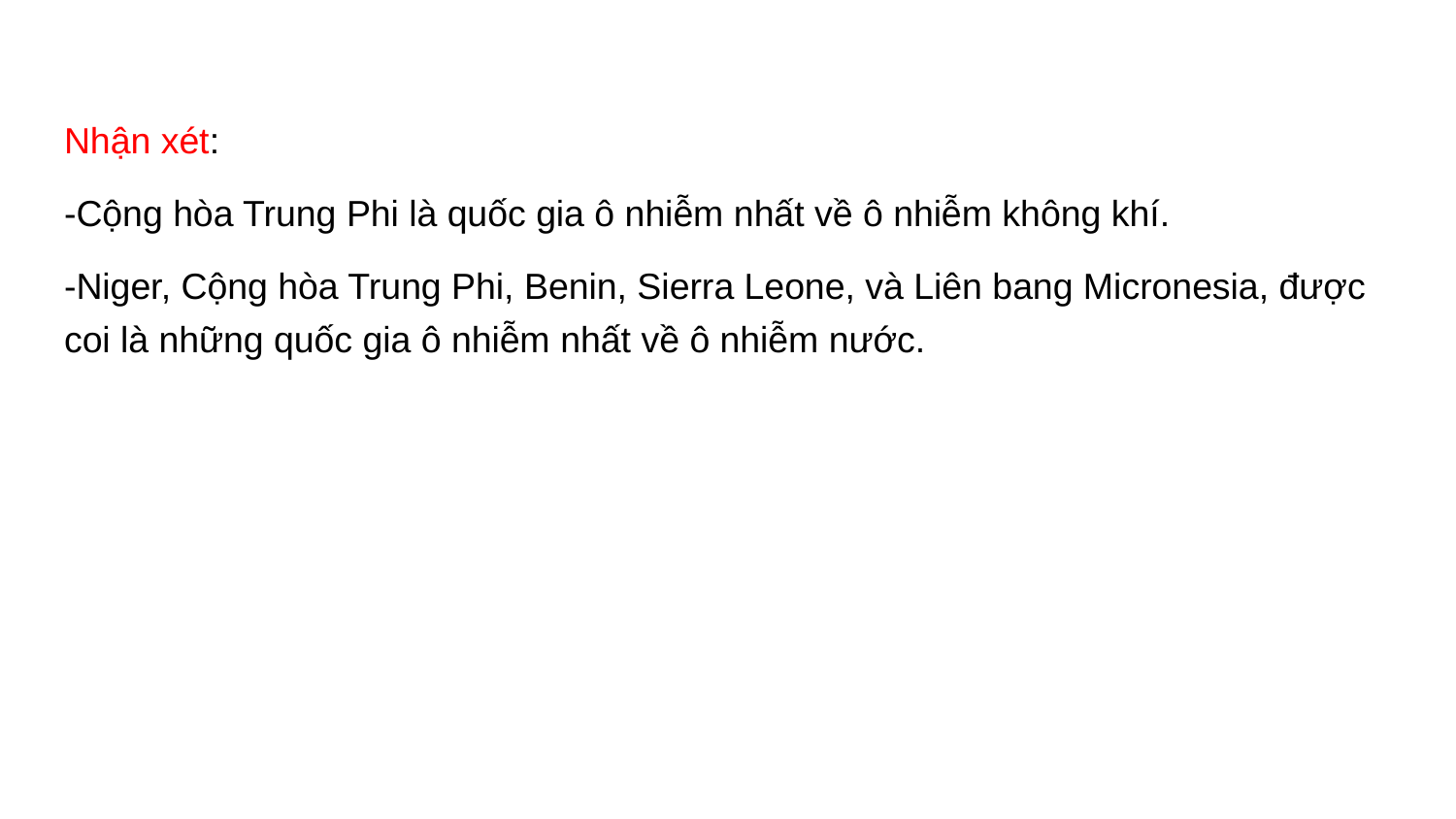

Nhận xét:
-Cộng hòa Trung Phi là quốc gia ô nhiễm nhất về ô nhiễm không khí.
-Niger, Cộng hòa Trung Phi, Benin, Sierra Leone, và Liên bang Micronesia, được coi là những quốc gia ô nhiễm nhất về ô nhiễm nước.